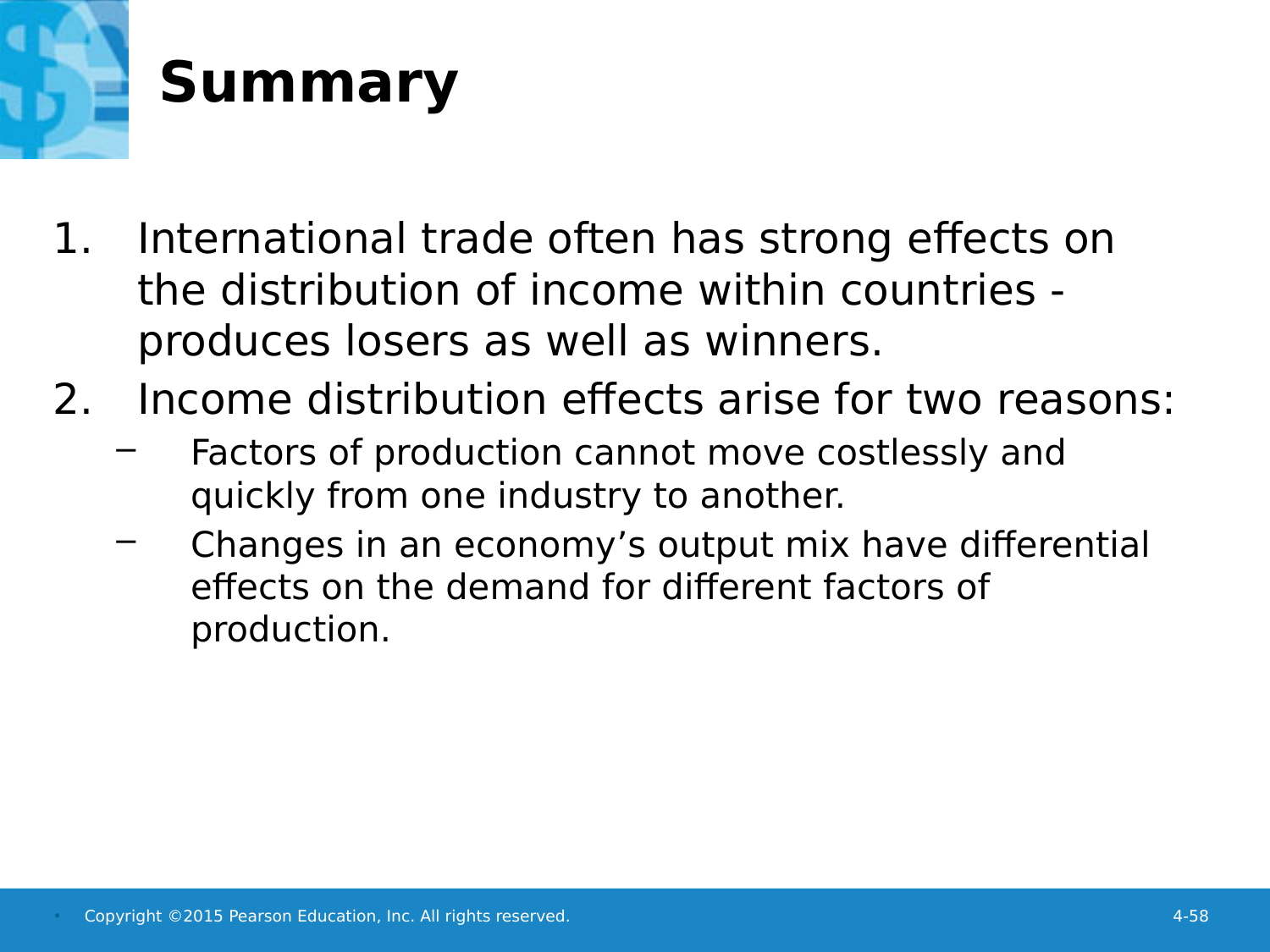

# Summary
International trade often has strong effects on the distribution of income within countries - produces losers as well as winners.
Income distribution effects arise for two reasons:
Factors of production cannot move costlessly and quickly from one industry to another.
Changes in an economy’s output mix have differential effects on the demand for different factors of production.